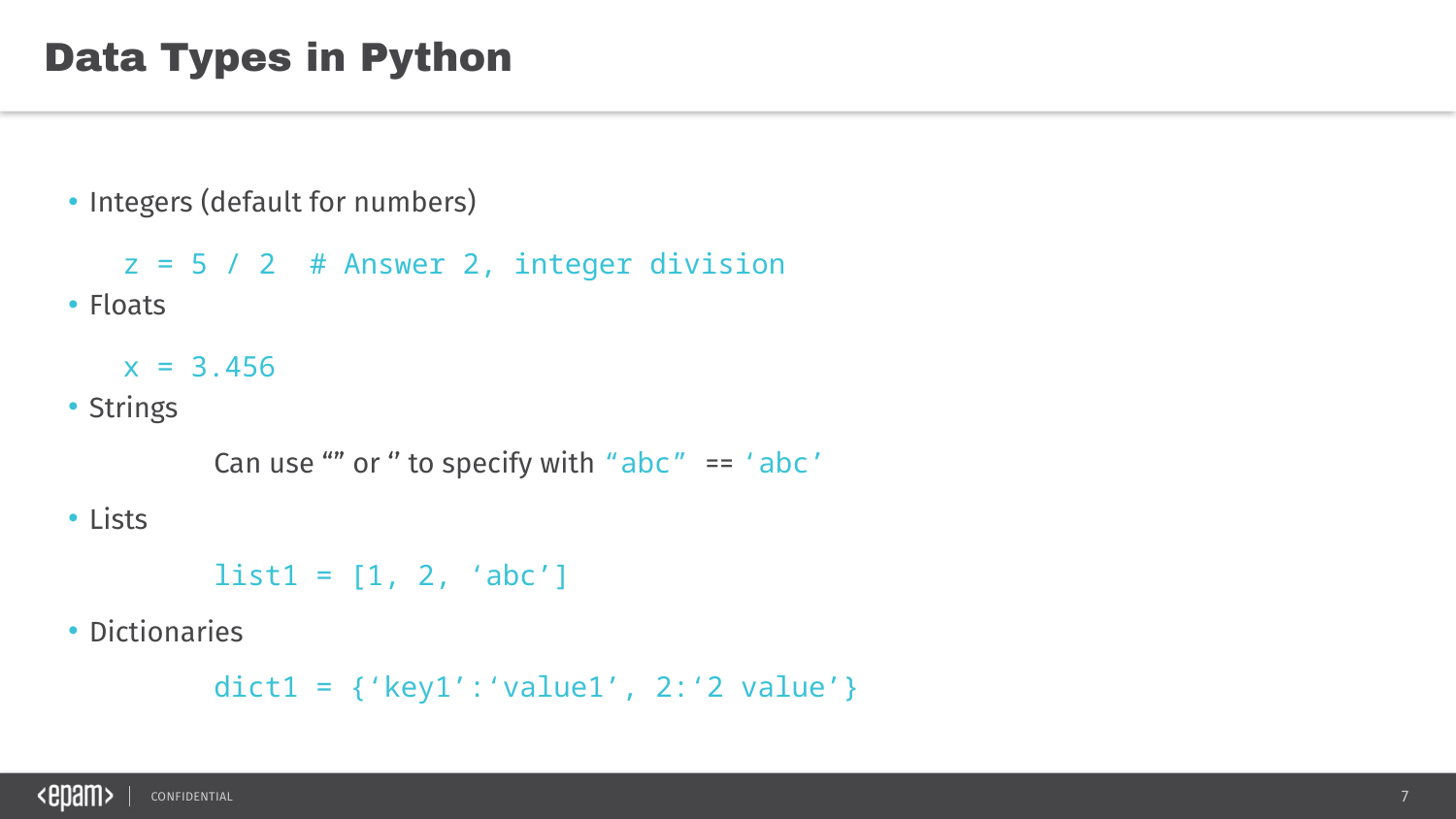

Data Types in Python
Integers (default for numbers)
z = 5 / 2  # Answer 2, integer division
Floats
x = 3.456
Strings
	Can use “” or ‘’ to specify with “abc” == ‘abc’
Lists
	list1 = [1, 2, ‘abc’]
Dictionaries
	dict1 = {‘key1’:‘value1’, 2:‘2 value’}